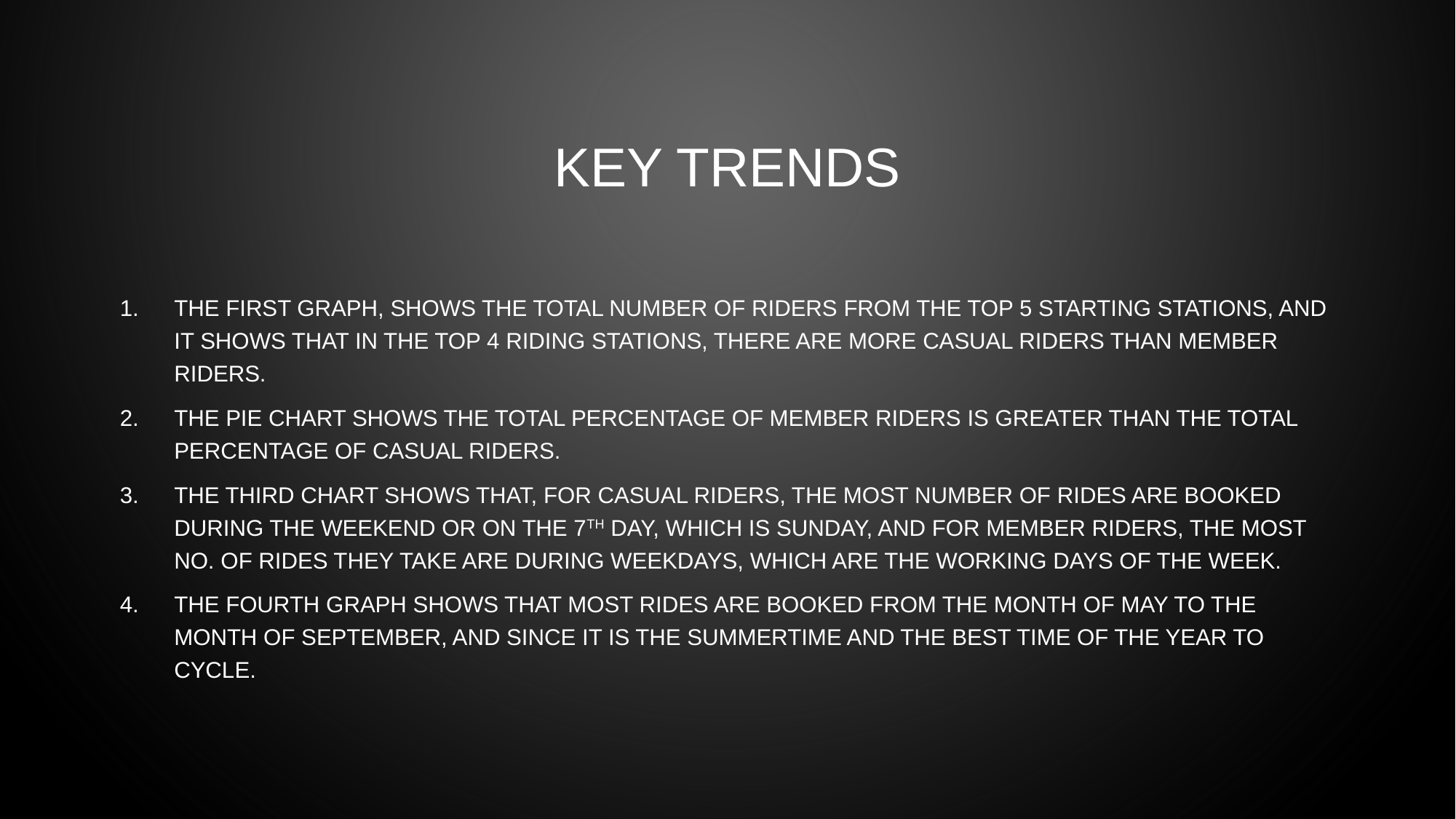

# Key Trends
The first graph, shows the total number of riders from the top 5 starting stations, and it shows that in the top 4 riding stations, there are more casual riders than member riders.
The Pie chart shows the total percentage of member riders is greater than the total percentage of casual riders.
The third chart shows that, for casual riders, the most number of rides are booked during the weekend or on the 7th day, which is Sunday, and for member riders, the most no. of rides they take are during weekdays, which are the working days of the week.
The fourth graph shows that most rides are booked from the month of May to the month of September, and since it is the summertime and the best time of the year to cycle.